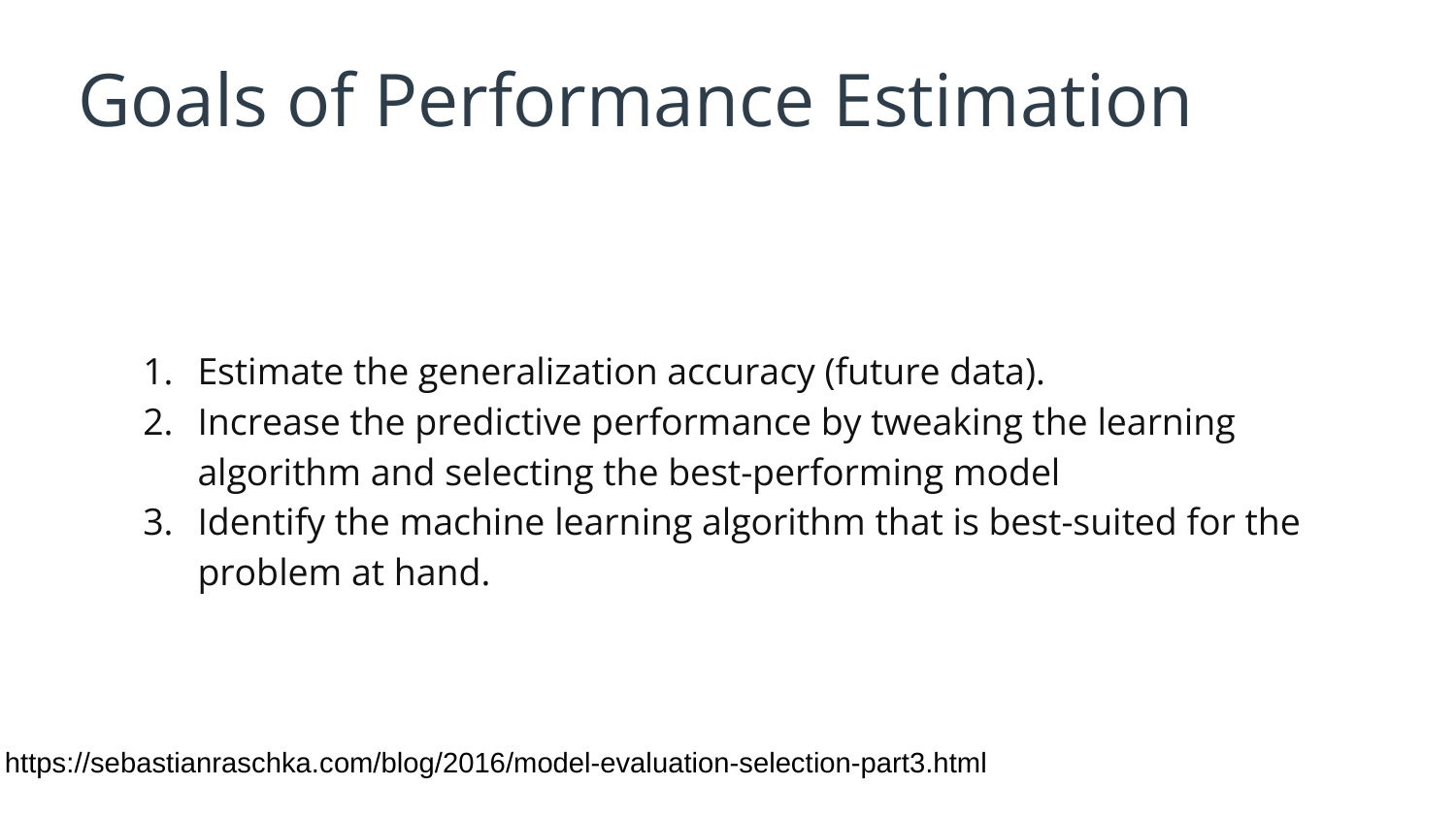

# Goals of Performance Estimation

Estimate the generalization accuracy (future data).
Increase the predictive performance by tweaking the learning algorithm and selecting the best-performing model
Identify the machine learning algorithm that is best-suited for the problem at hand.

https://sebastianraschka.com/blog/2016/model-evaluation-selection-part3.html